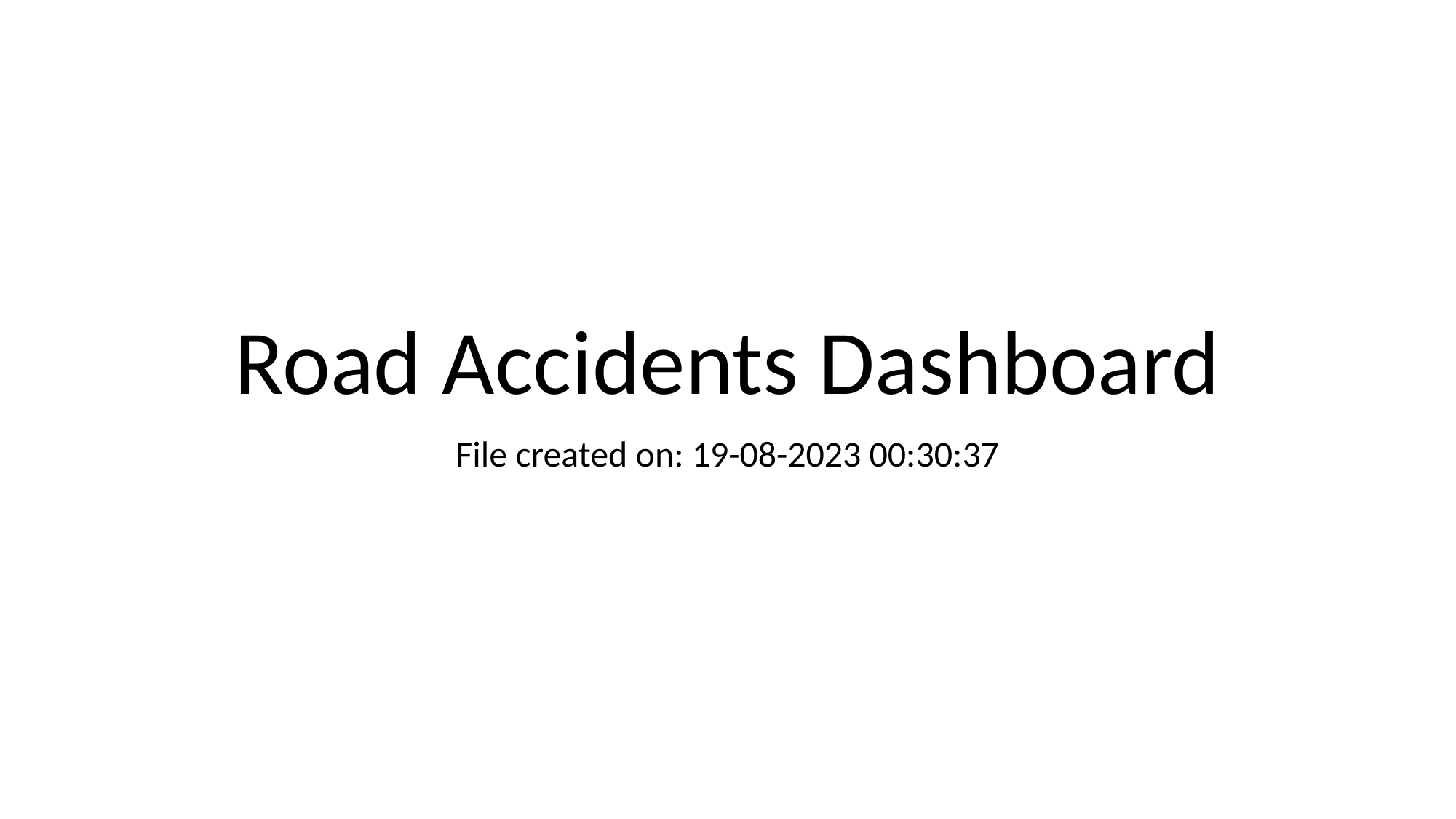

# Road Accidents Dashboard
File created on: 19-08-2023 00:30:37